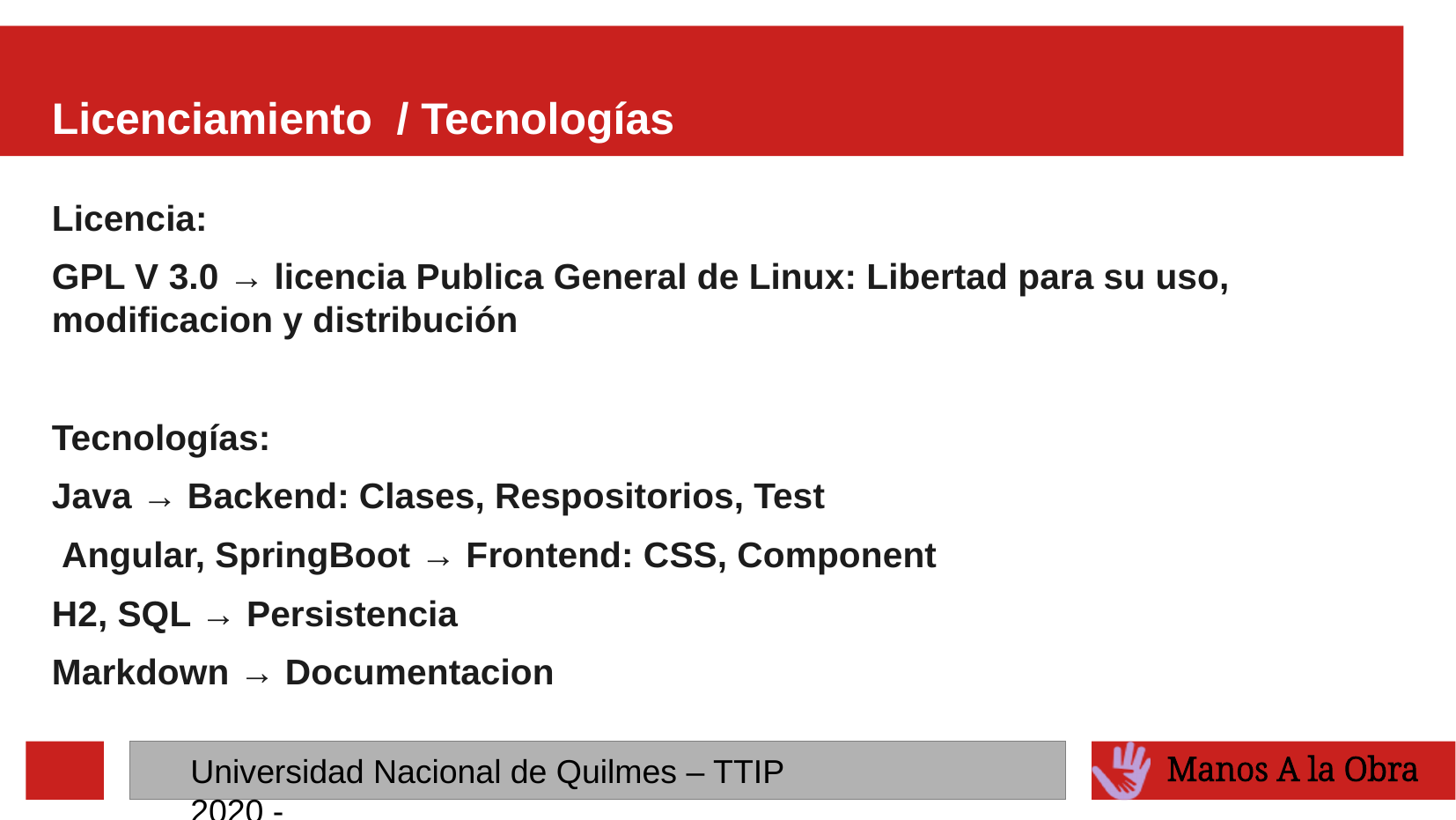

Licenciamiento  / Tecnologías
Licencia:
GPL V 3.0 → licencia Publica General de Linux: Libertad para su uso, modificacion y distribución

Tecnologías:
Java → Backend: Clases, Respositorios, Test
 Angular, SpringBoot → Frontend: CSS, Component
H2, SQL → Persistencia
Markdown → Documentacion